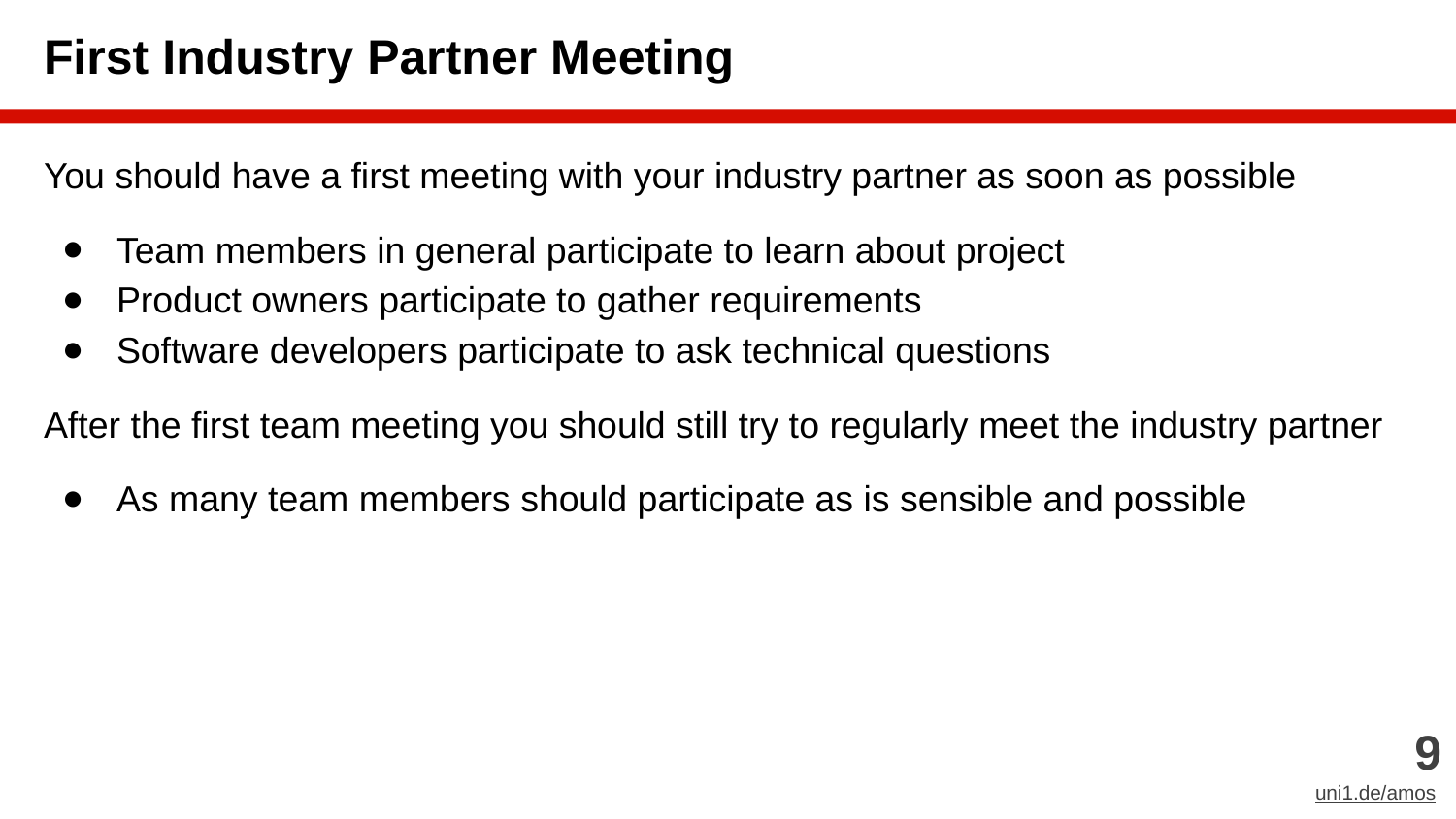

# First Industry Partner Meeting
You should have a first meeting with your industry partner as soon as possible
Team members in general participate to learn about project
Product owners participate to gather requirements
Software developers participate to ask technical questions
After the first team meeting you should still try to regularly meet the industry partner
As many team members should participate as is sensible and possible
9
uni1.de/amos